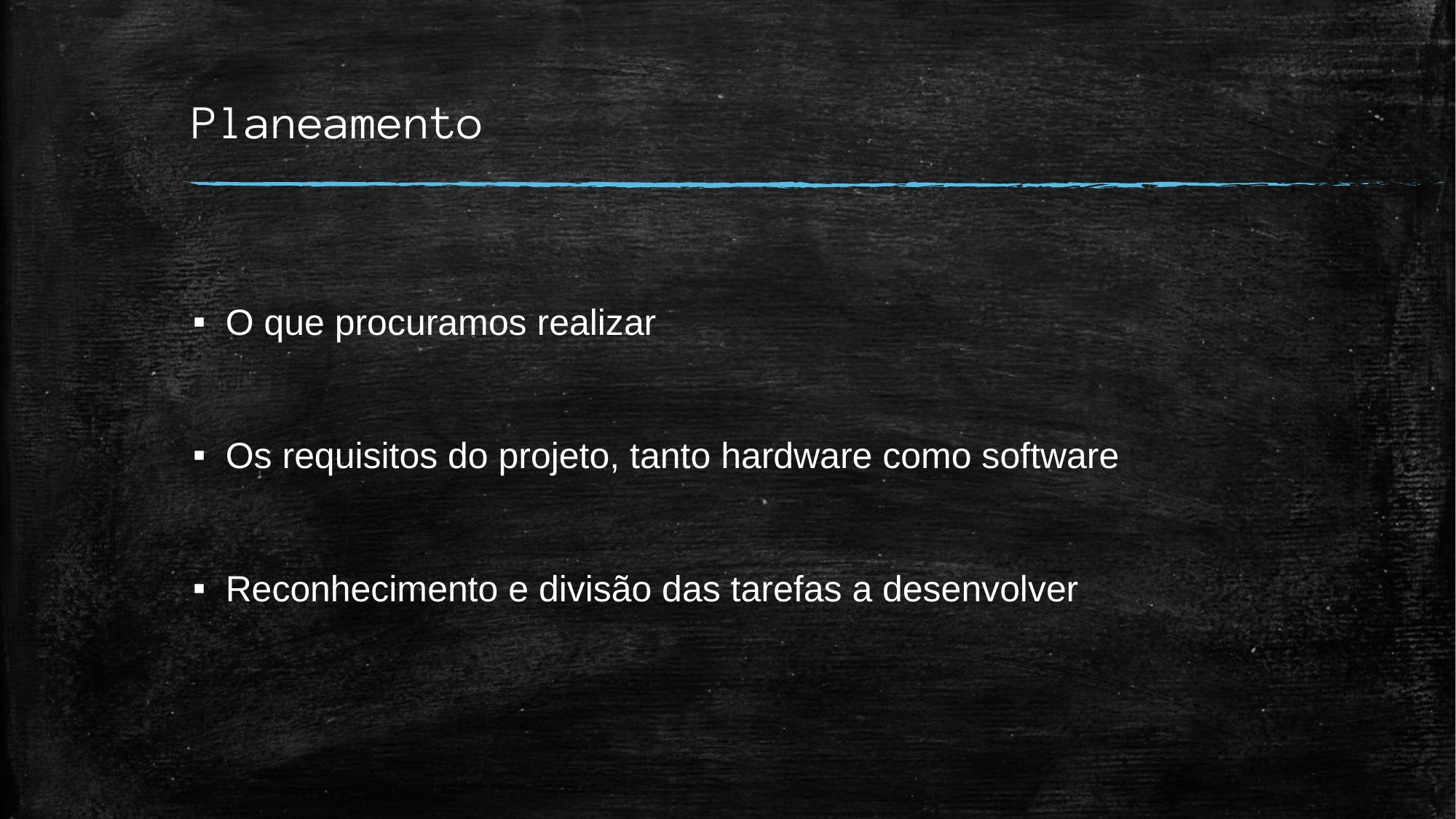

# Planeamento

O que procuramos realizar

Os requisitos do projeto, tanto hardware como software

Reconhecimento e divisão das tarefas a desenvolver